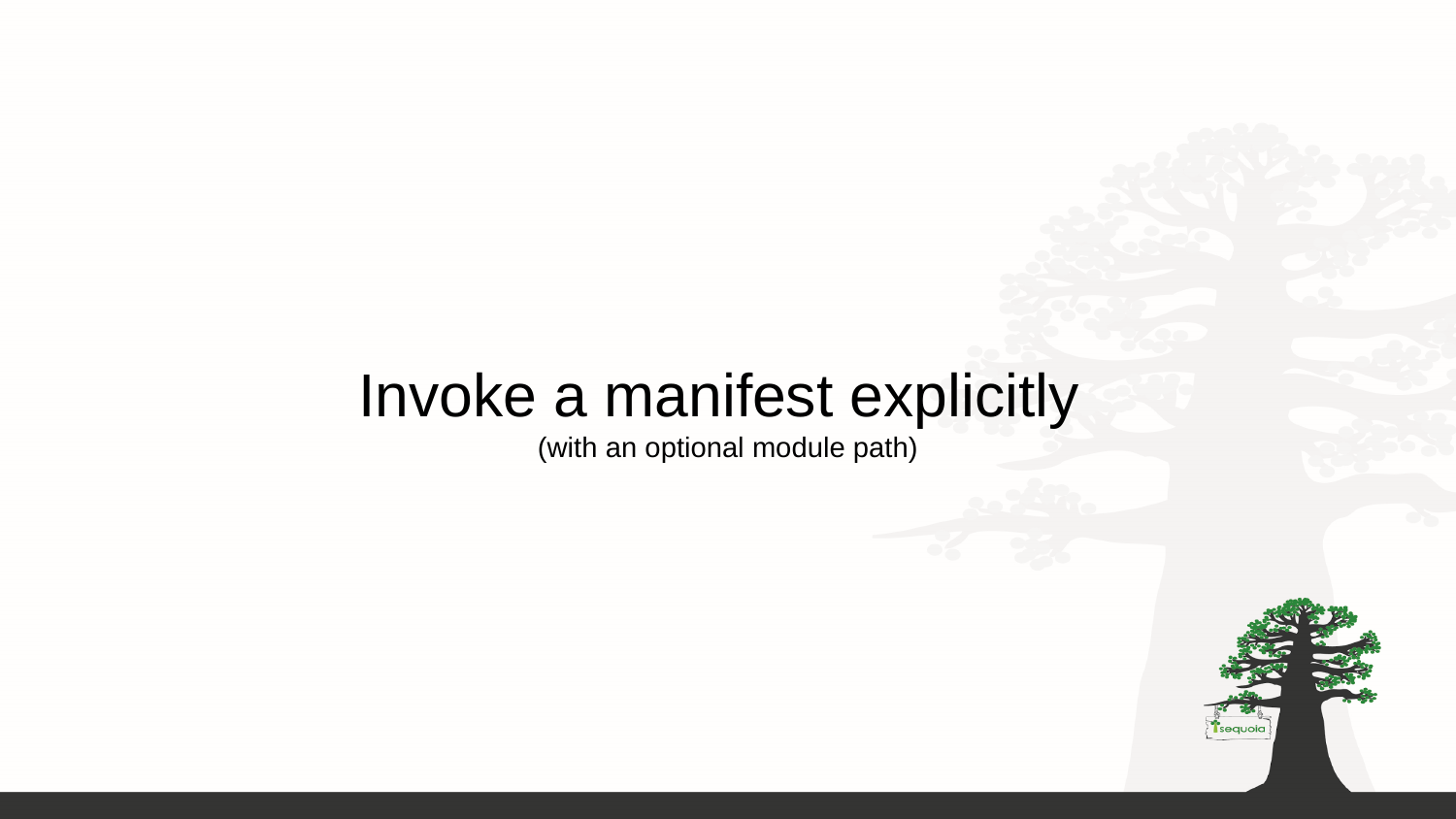

# Invoke a manifest explicitly
(with an optional module path)